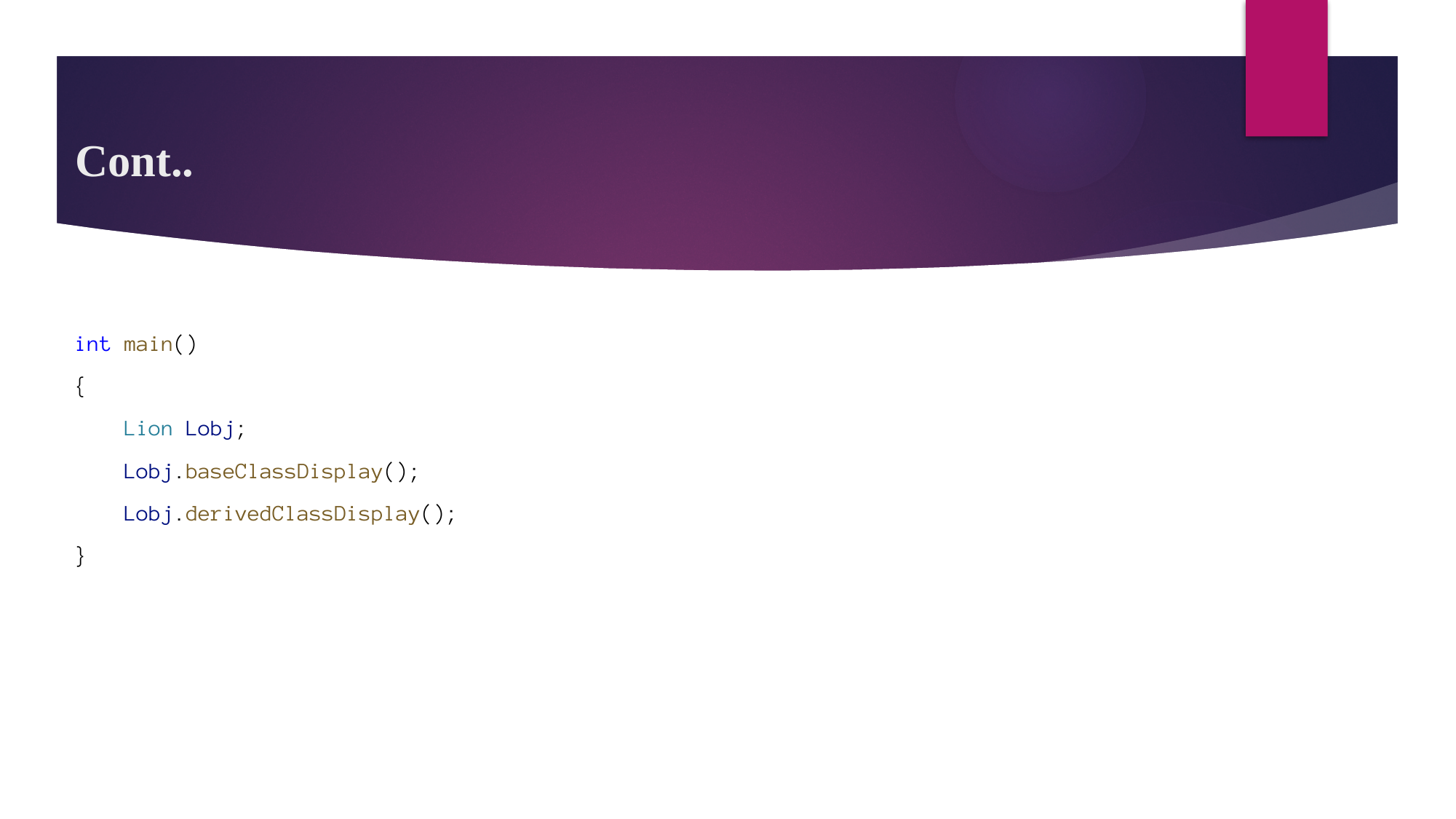

# Cont..

int main()
{
    Lion Lobj;
    Lobj.baseClassDisplay();
    Lobj.derivedClassDisplay();
}